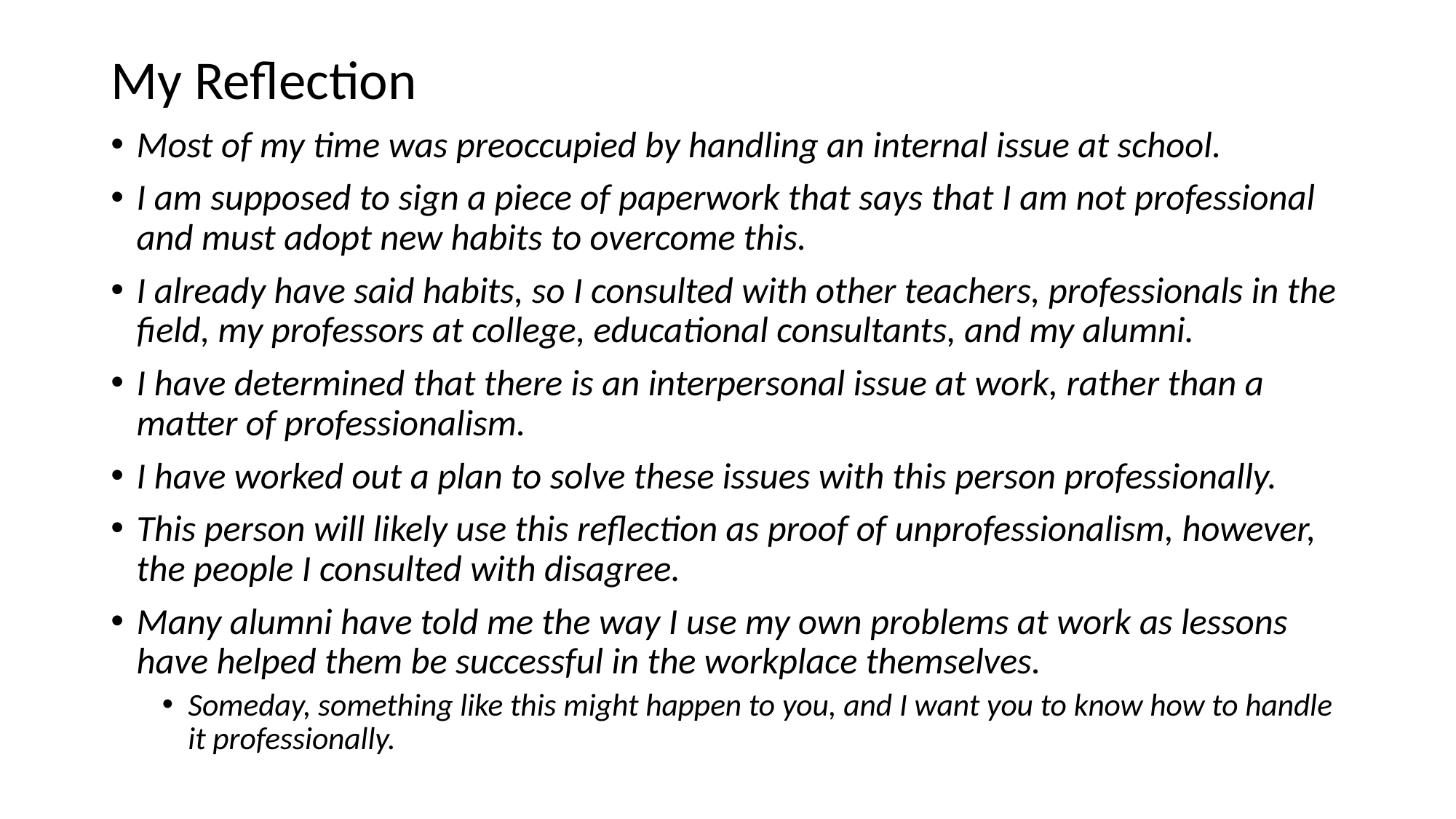

# My Reflection
Most of my time was preoccupied by handling an internal issue at school.
I am supposed to sign a piece of paperwork that says that I am not professional and must adopt new habits to overcome this.
I already have said habits, so I consulted with other teachers, professionals in the field, my professors at college, educational consultants, and my alumni.
I have determined that there is an interpersonal issue at work, rather than a matter of professionalism.
I have worked out a plan to solve these issues with this person professionally.
This person will likely use this reflection as proof of unprofessionalism, however, the people I consulted with disagree.
Many alumni have told me the way I use my own problems at work as lessons have helped them be successful in the workplace themselves.
Someday, something like this might happen to you, and I want you to know how to handle it professionally.